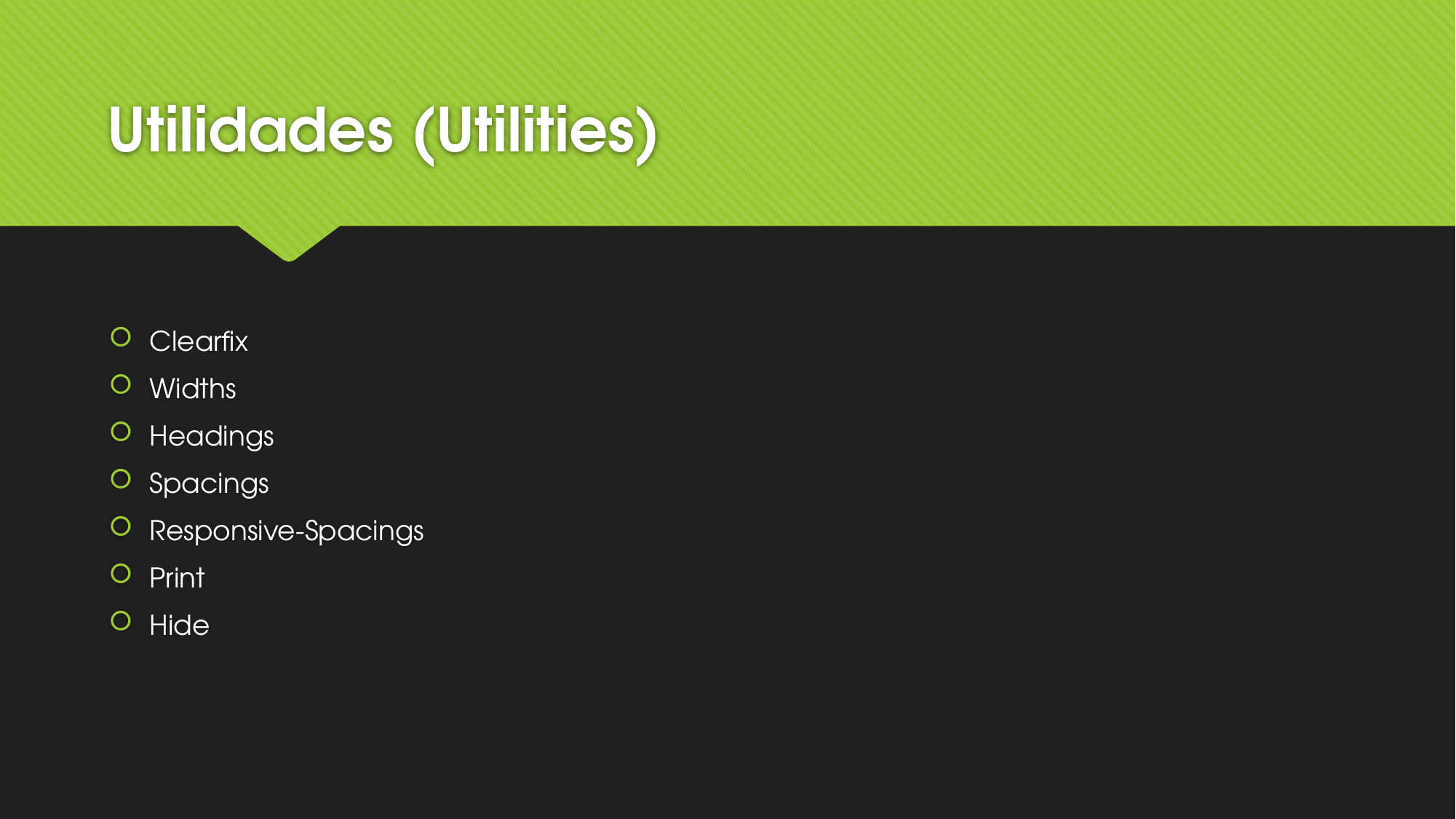

# Utilidades (Utilities)
Clearfix
Widths
Headings
Spacings
Responsive-Spacings
Print
Hide